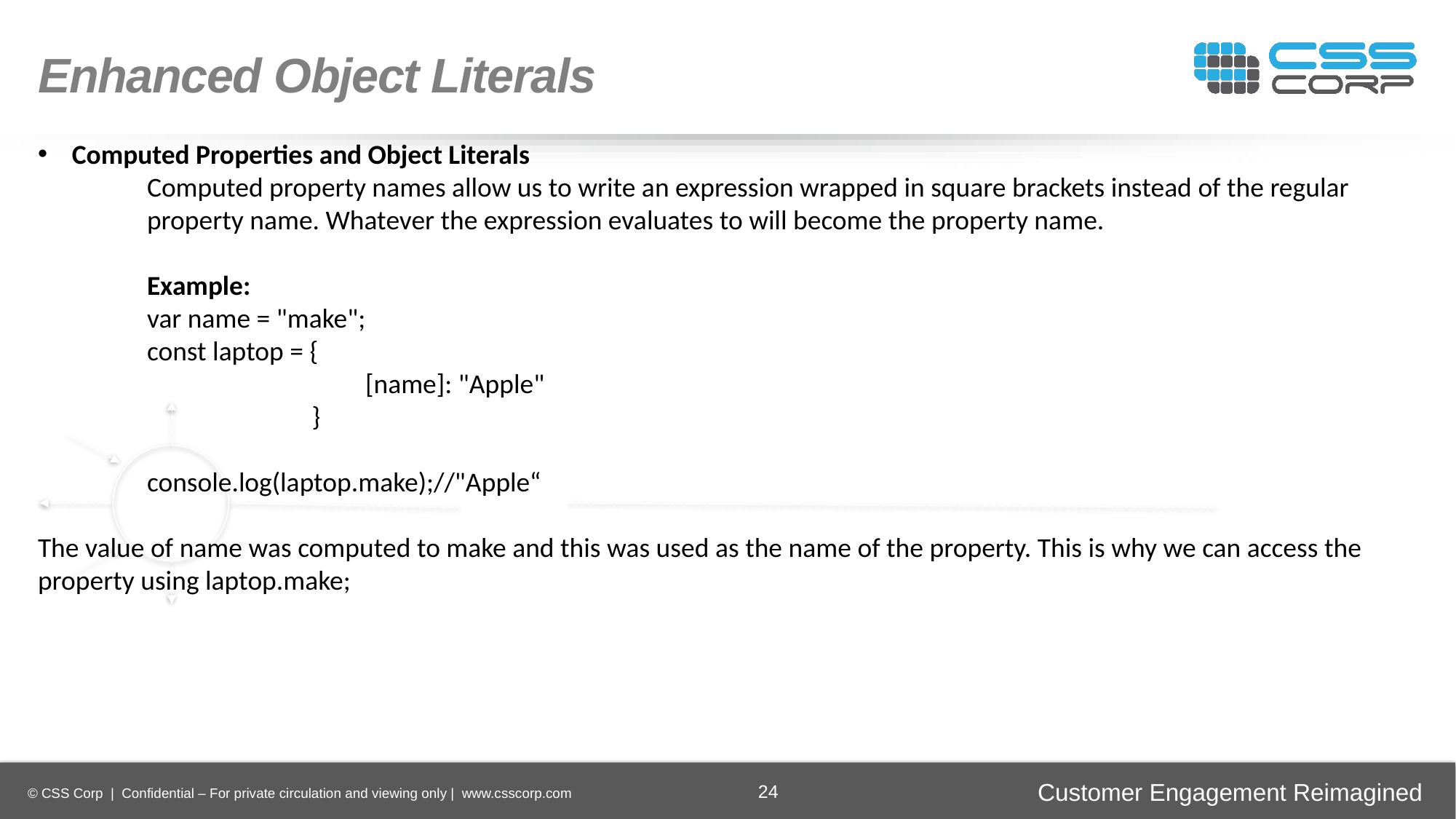

Enhanced Object Literals
Computed Properties and Object Literals
	Computed property names allow us to write an expression wrapped in square brackets instead of the regular 	property name. Whatever the expression evaluates to will become the property name.

	Example:
	var name = "make";
    	const laptop = {
        			[name]: "Apple"
    		         }

    	console.log(laptop.make);//"Apple“

The value of name was computed to make and this was used as the name of the property. This is why we can access the property using laptop.make;

Enhancing
Operational Efficiency

Faster Time-to-Market

Digital
Transformation

Securing Brand and Customer Trust

24